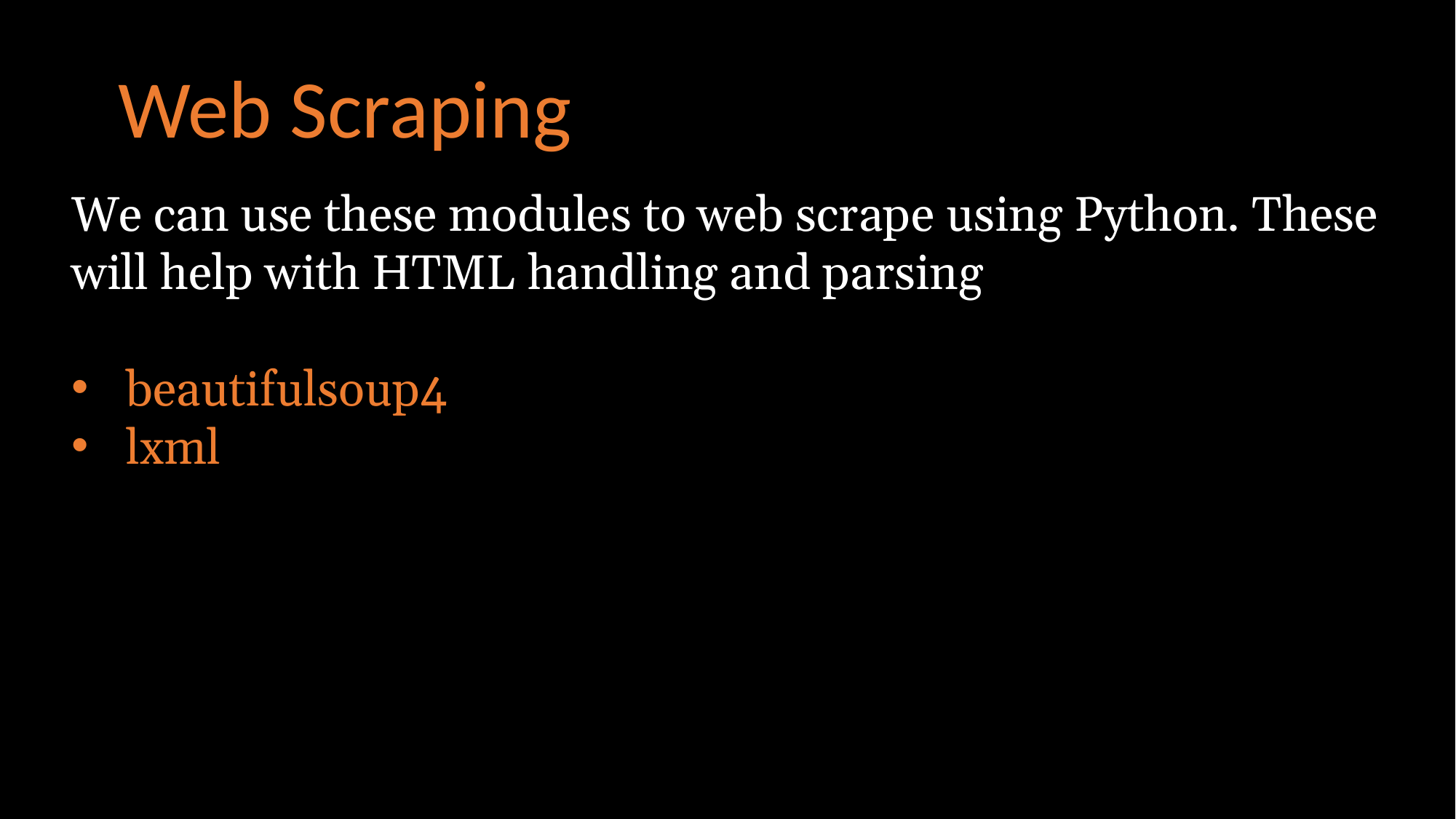

Web Scraping
We can use these modules to web scrape using Python. These will help with HTML handling and parsing

beautifulsoup4
lxml